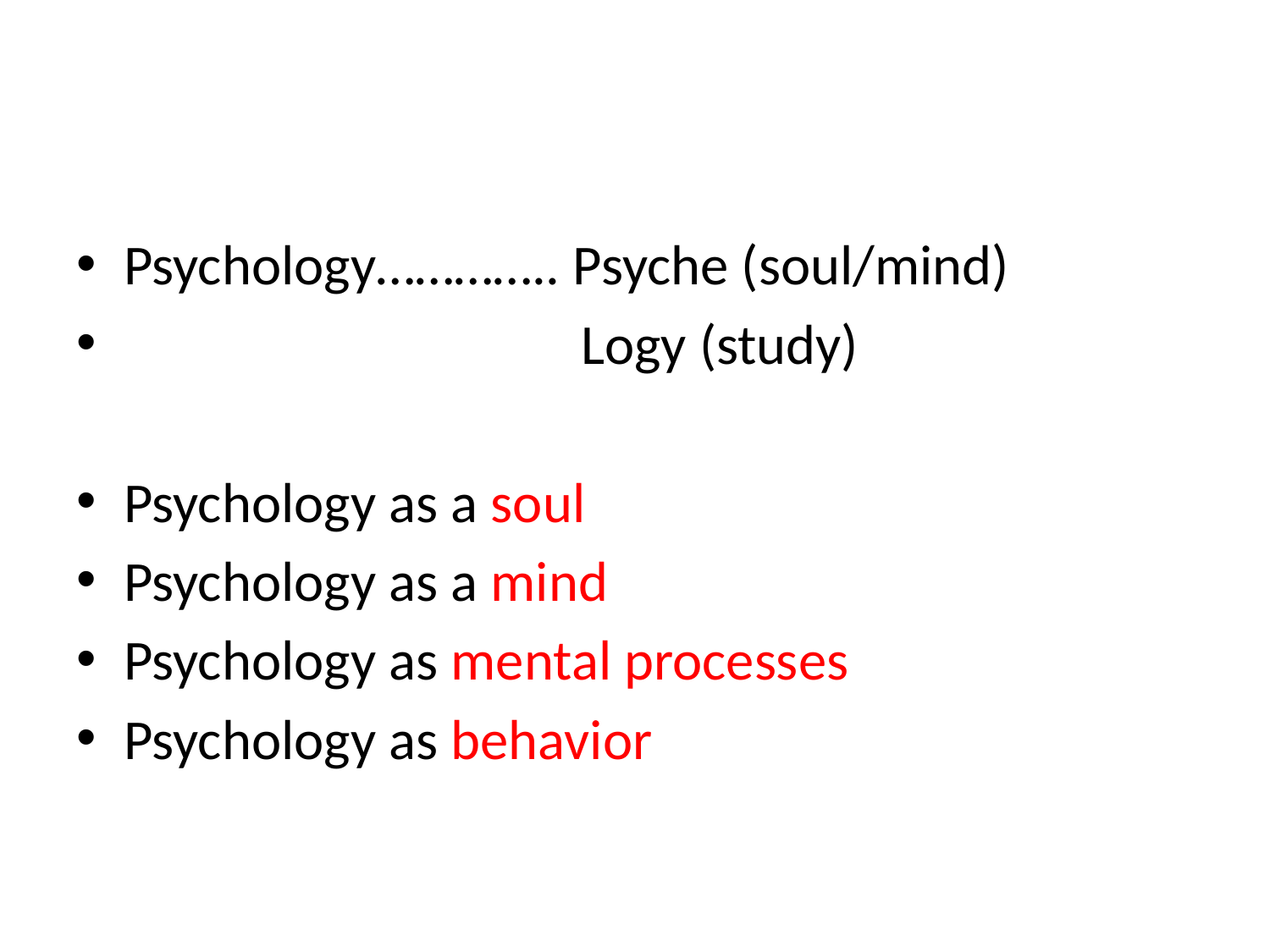

#
Psychology………….. Psyche (soul/mind)
                                    Logy (study)

Psychology as a soul
Psychology as a mind
Psychology as mental processes
Psychology as behavior